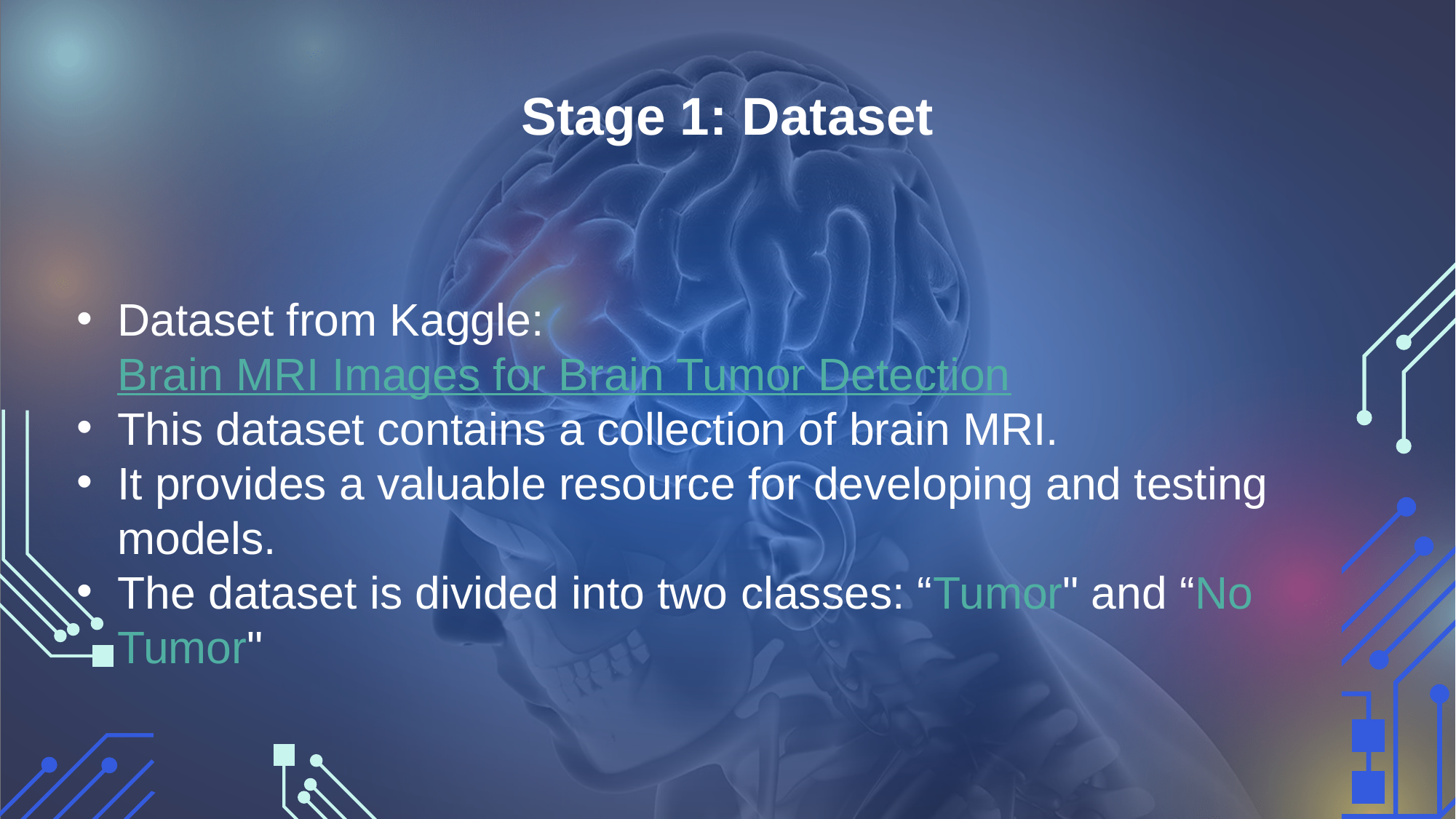

# Stage 1: Dataset
Dataset from Kaggle: Brain MRI Images for Brain Tumor Detection
This dataset contains a collection of brain MRI.
It provides a valuable resource for developing and testing models.
The dataset is divided into two classes: “Tumor" and “No Tumor"